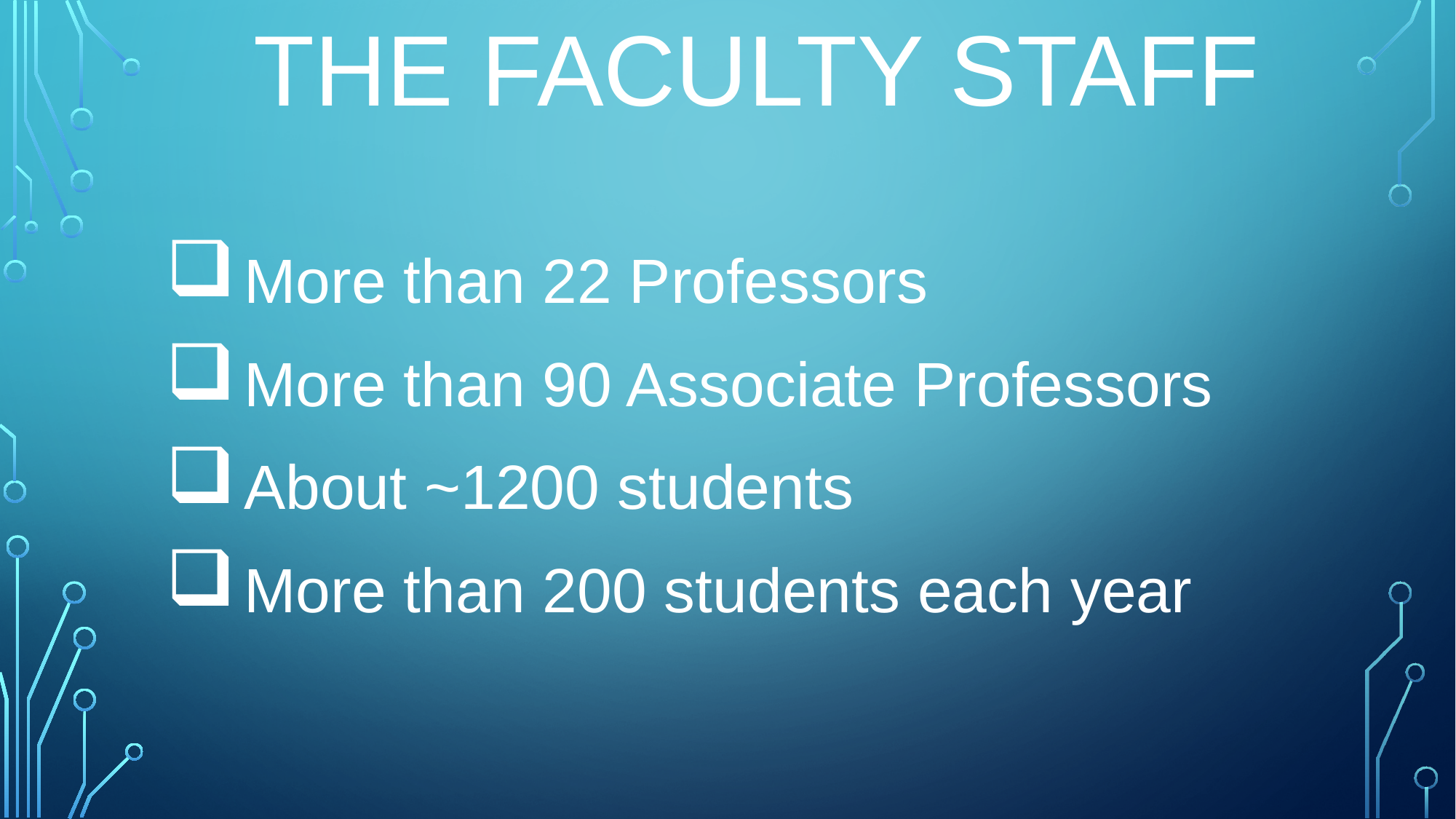

# The faculty staff
 More than 22 Professors
 More than 90 Associate Professors
 About ~1200 students
 More than 200 students each year